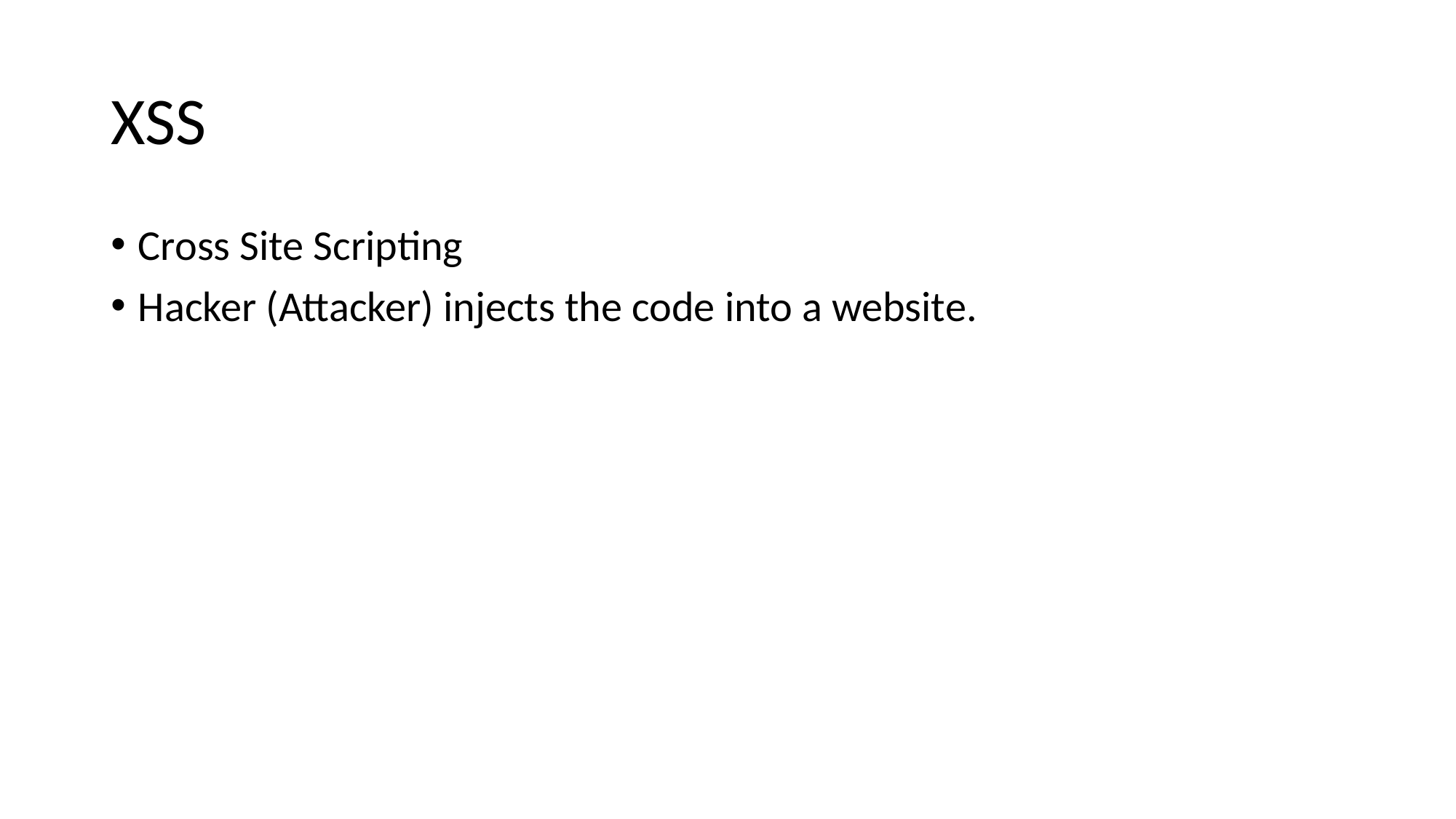

# XSS
Cross Site Scripting
Hacker (Attacker) injects the code into a website.